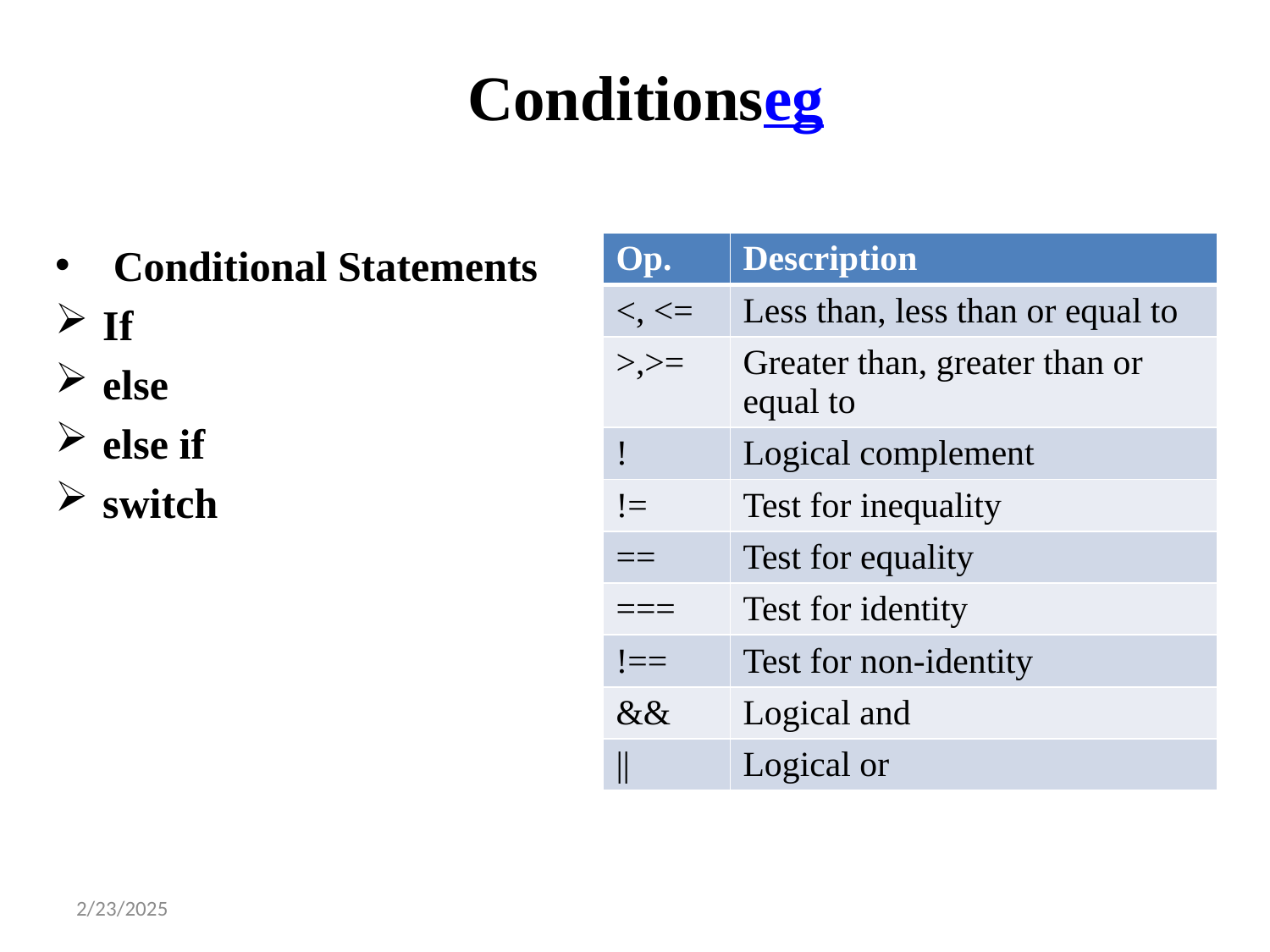

# Conditions eg
 Conditional Statements
If
else
else if
switch

| Op. | Description |
| --- | --- |
| <, <= | Less than, less than or equal to |
| >,>= | Greater than, greater than or equal to |
| ! | Logical complement |
| != | Test for inequality |
| == | Test for equality |
| === | Test for identity |
| !== | Test for non-identity |
| && | Logical and |
| || | Logical or |
2/23/2025